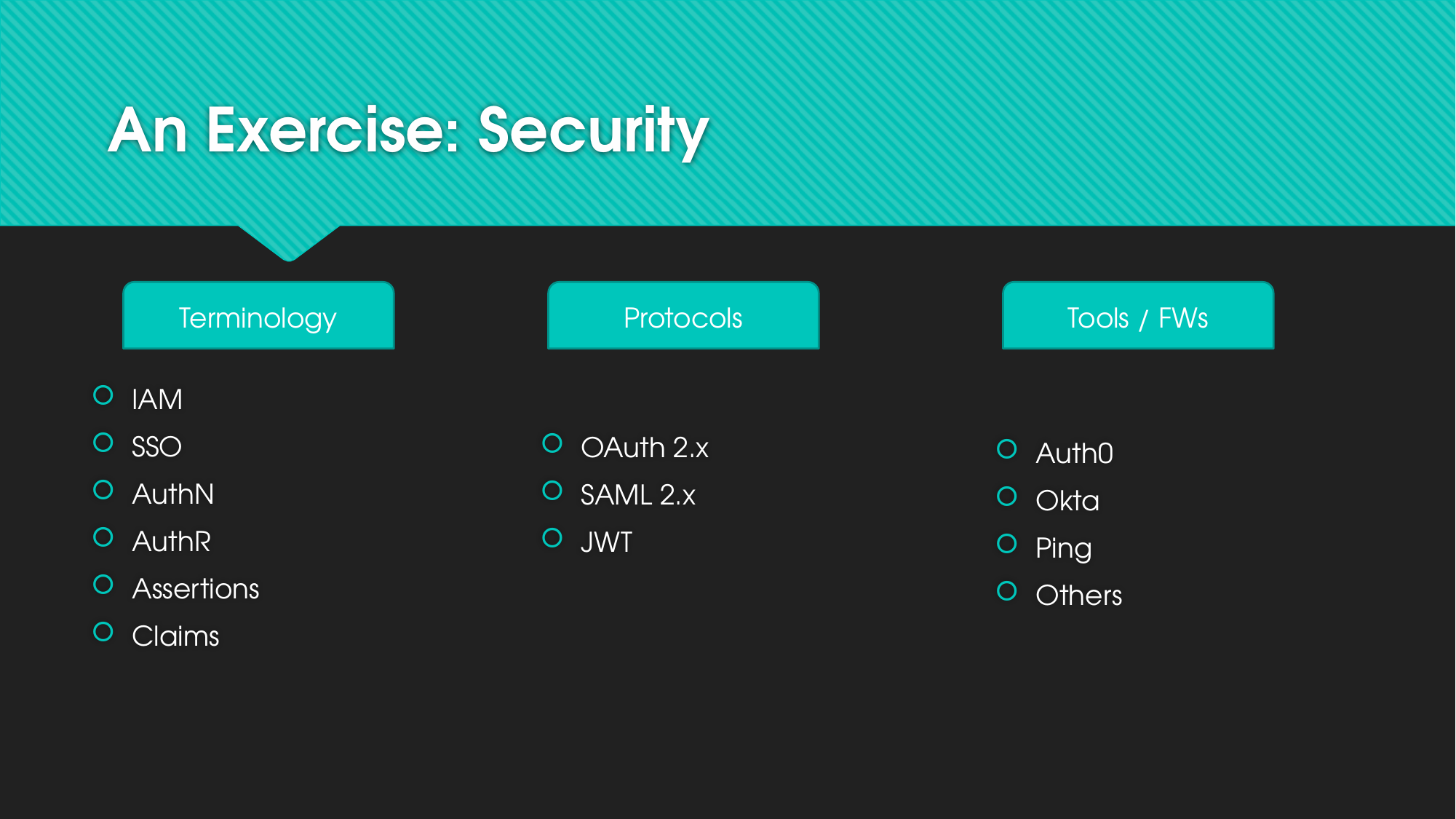

# An Exercise: Security
Tools / FWs
Terminology
Protocols
IAM
SSO
AuthN
AuthR
Assertions
Claims
OAuth 2.x
SAML 2.x
JWT

Auth0
Okta
Ping
Others